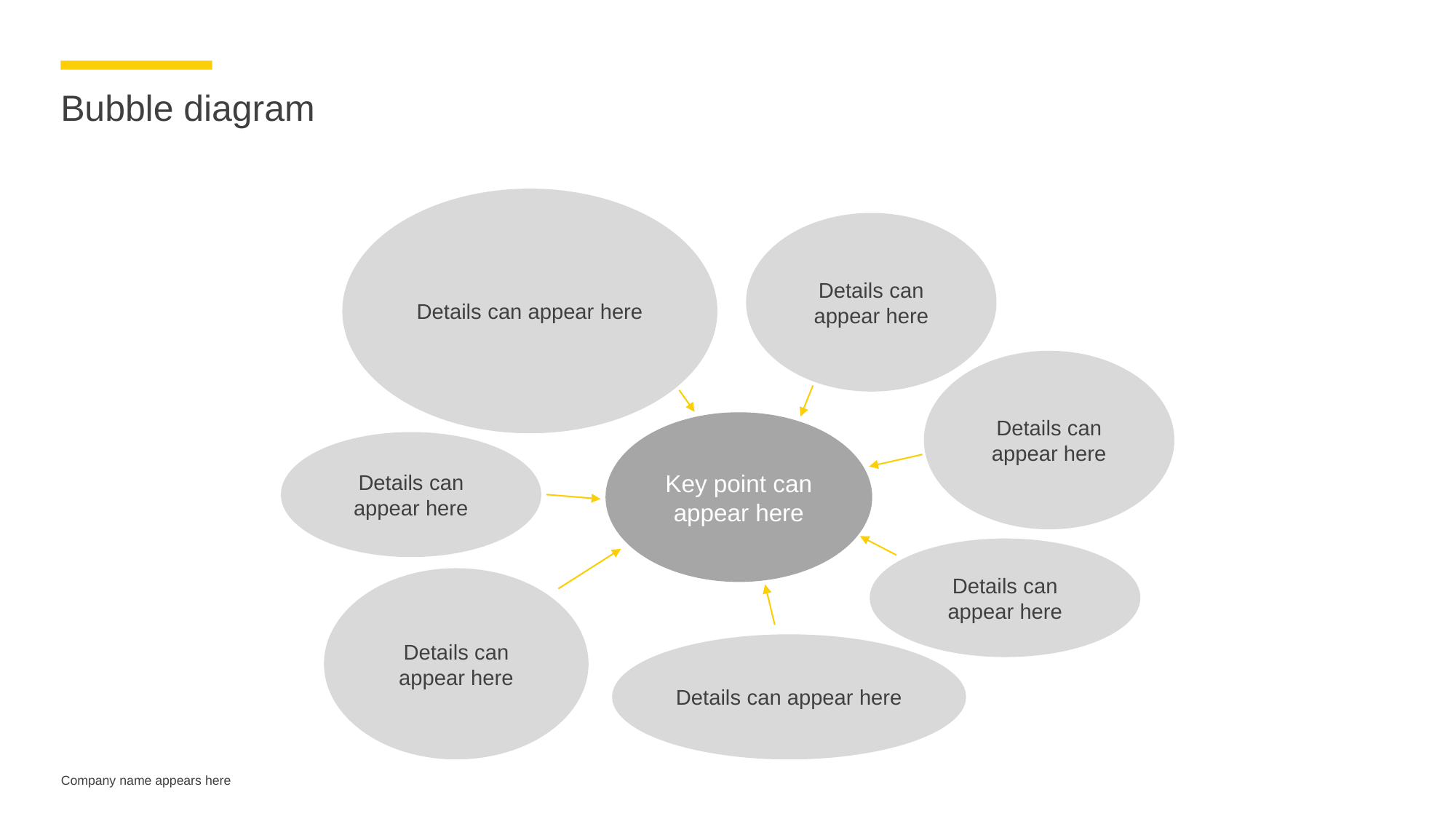

# Bubble diagram
Details can appear here
Details can appear here
Details can appear here

Key point can appear here
Details can appear here

Details can appear here

Details can appear here

Details can appear here